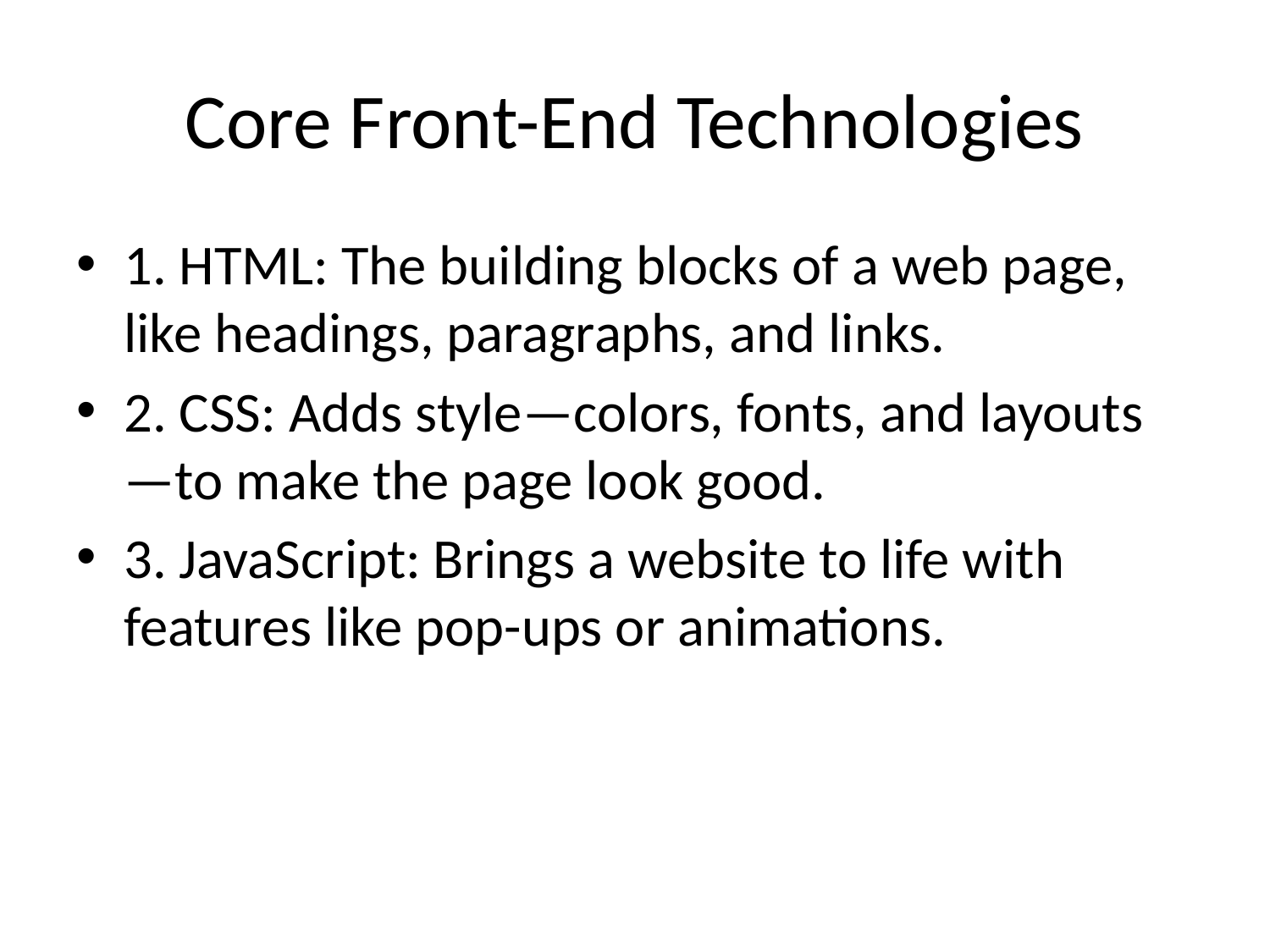

# Core Front-End Technologies
1. HTML: The building blocks of a web page, like headings, paragraphs, and links.
2. CSS: Adds style—colors, fonts, and layouts—to make the page look good.
3. JavaScript: Brings a website to life with features like pop-ups or animations.